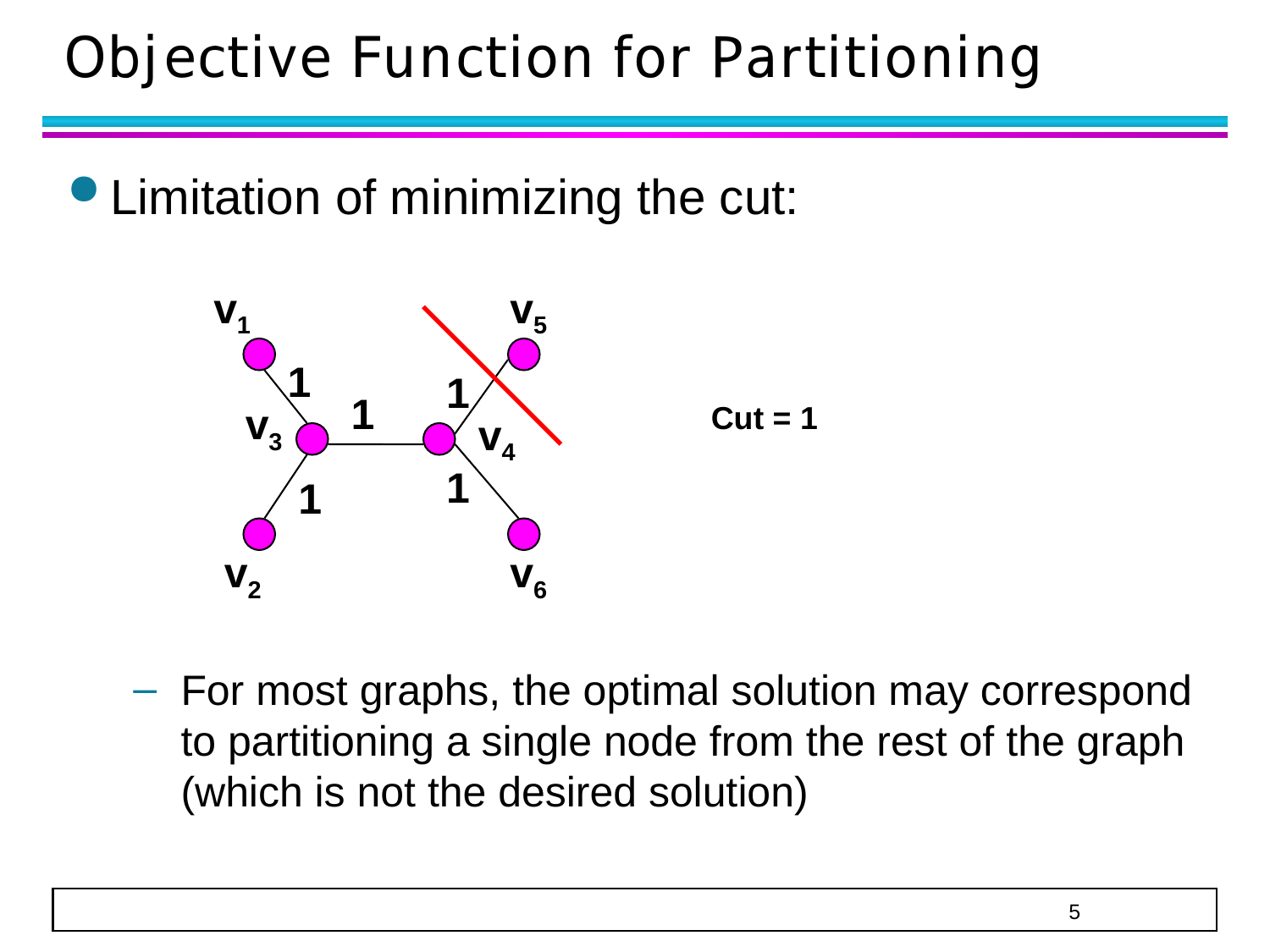

Objective Function for Partitioning
Limitation of minimizing the cut:

For most graphs, the optimal solution may correspond to partitioning a single node from the rest of the graph (which is not the desired solution)
v1
v5

1
1

1
v3
Cut = 1
v4

1
1

v2
v6